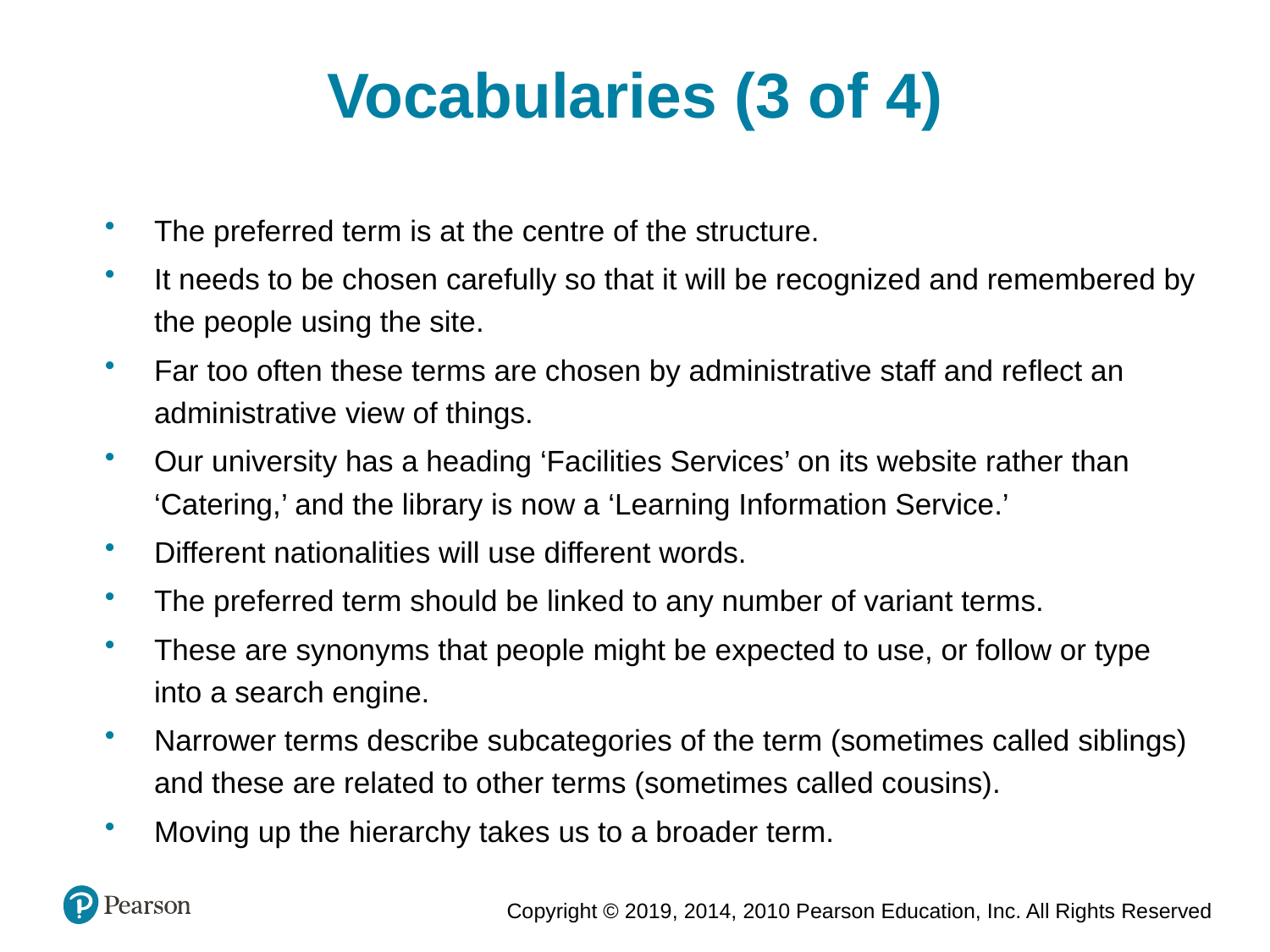

Vocabularies (3 of 4)
The preferred term is at the centre of the structure.
It needs to be chosen carefully so that it will be recognized and remembered by the people using the site.
Far too often these terms are chosen by administrative staff and reflect an administrative view of things.
Our university has a heading ‘Facilities Services’ on its website rather than ‘Catering,’ and the library is now a ‘Learning Information Service.’
Different nationalities will use different words.
The preferred term should be linked to any number of variant terms.
These are synonyms that people might be expected to use, or follow or type into a search engine.
Narrower terms describe subcategories of the term (sometimes called siblings) and these are related to other terms (sometimes called cousins).
Moving up the hierarchy takes us to a broader term.